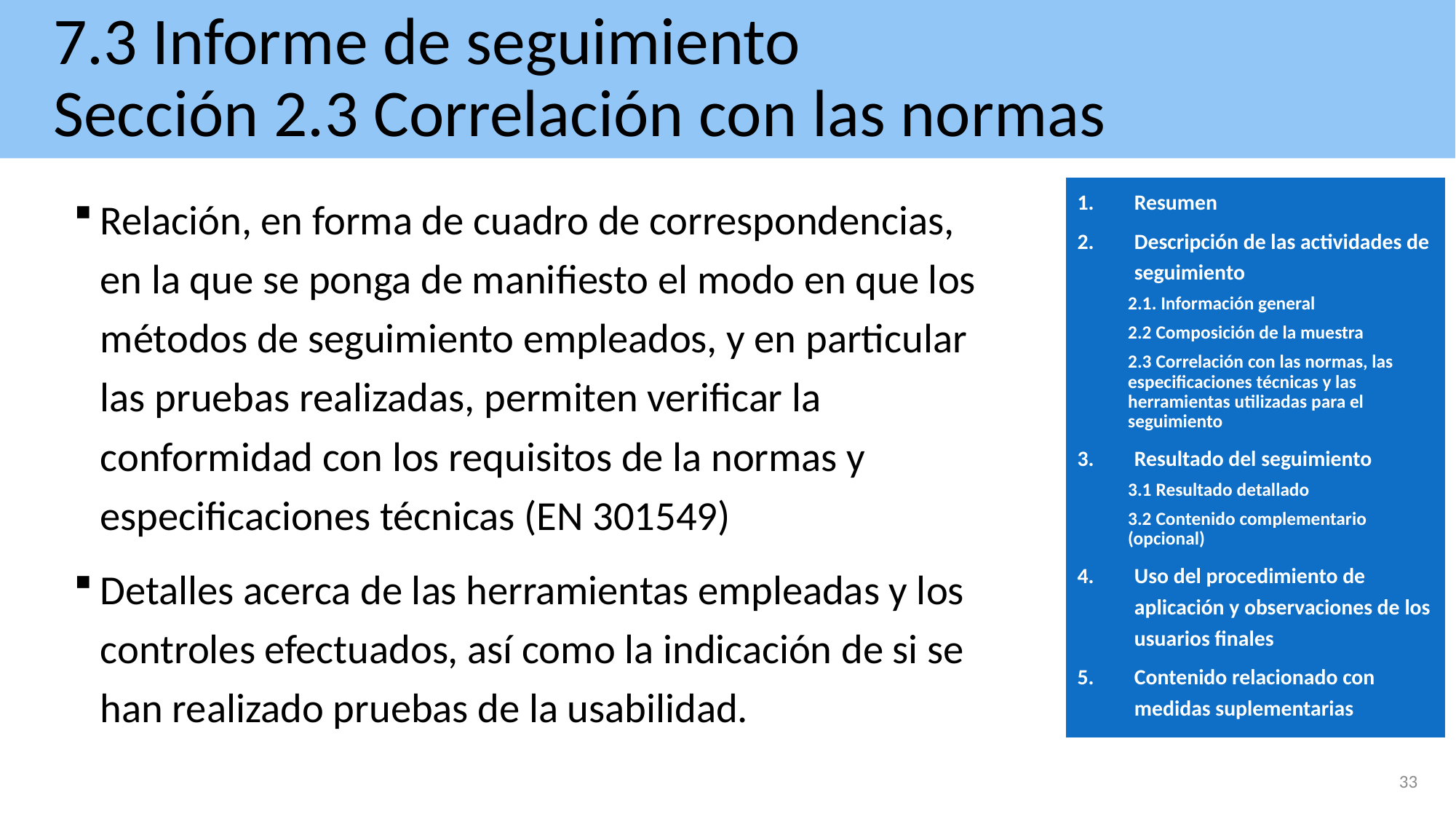

# 7.3 Informe de seguimiento Sección 2.3 Correlación con las normas
Relación, en forma de cuadro de correspondencias, en la que se ponga de manifiesto el modo en que los métodos de seguimiento empleados, y en particular las pruebas realizadas, permiten verificar la conformidad con los requisitos de la normas y especificaciones técnicas (EN 301549)
Detalles acerca de las herramientas empleadas y los controles efectuados, así como la indicación de si se han realizado pruebas de la usabilidad.
Resumen
Descripción de las actividades de seguimiento
2.1. Información general
2.2 Composición de la muestra
2.3 Correlación con las normas, las especificaciones técnicas y las herramientas utilizadas para el seguimiento
Resultado del seguimiento
3.1 Resultado detallado
3.2 Contenido complementario (opcional)
Uso del procedimiento de aplicación y observaciones de los usuarios finales
Contenido relacionado con medidas suplementarias
33